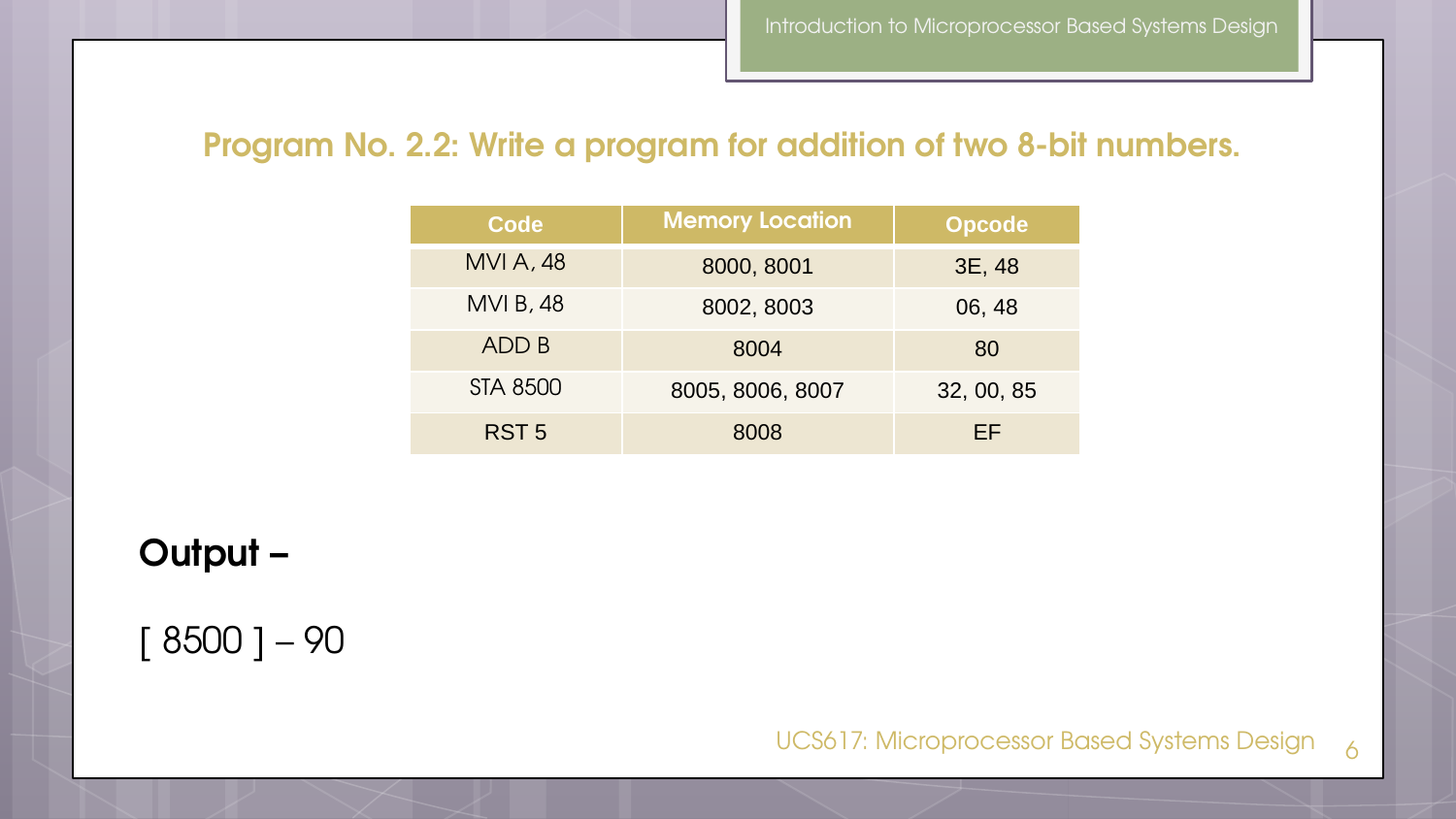

Introduction to Microprocessor Based Systems Design
# Program No. 2.2: Write a program for addition of two 8-bit numbers.
| Code | Memory Location | Opcode |
| --- | --- | --- |
| MVI A, 48 | 8000, 8001 | 3E, 48 |
| MVI B, 48 | 8002, 8003 | 06, 48 |
| ADD B | 8004 | 80 |
| STA 8500 | 8005, 8006, 8007 | 32, 00, 85 |
| RST 5 | 8008 | EF |
Output –

[ 8500 ] – 90
UCS617: Microprocessor Based Systems Design
6